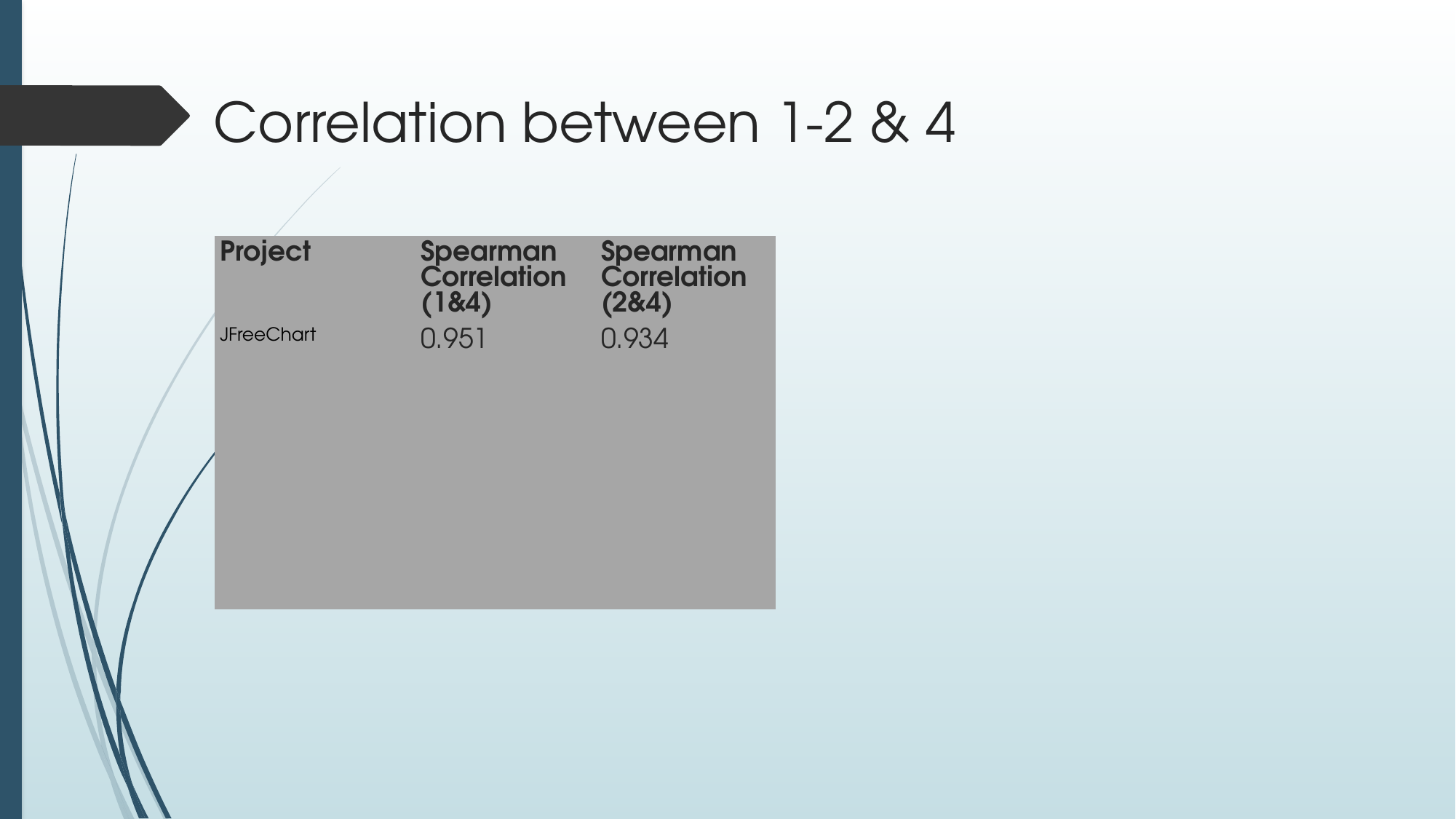

Correlation between 1-2 & 4
| Project | Spearman Correlation (1&4) | Spearman Correlation (2&4) |
| --- | --- | --- |
| JFreeChart | 0.951 | 0.934 |
|  |  |  |
|  |  |  |
|  |  |  |